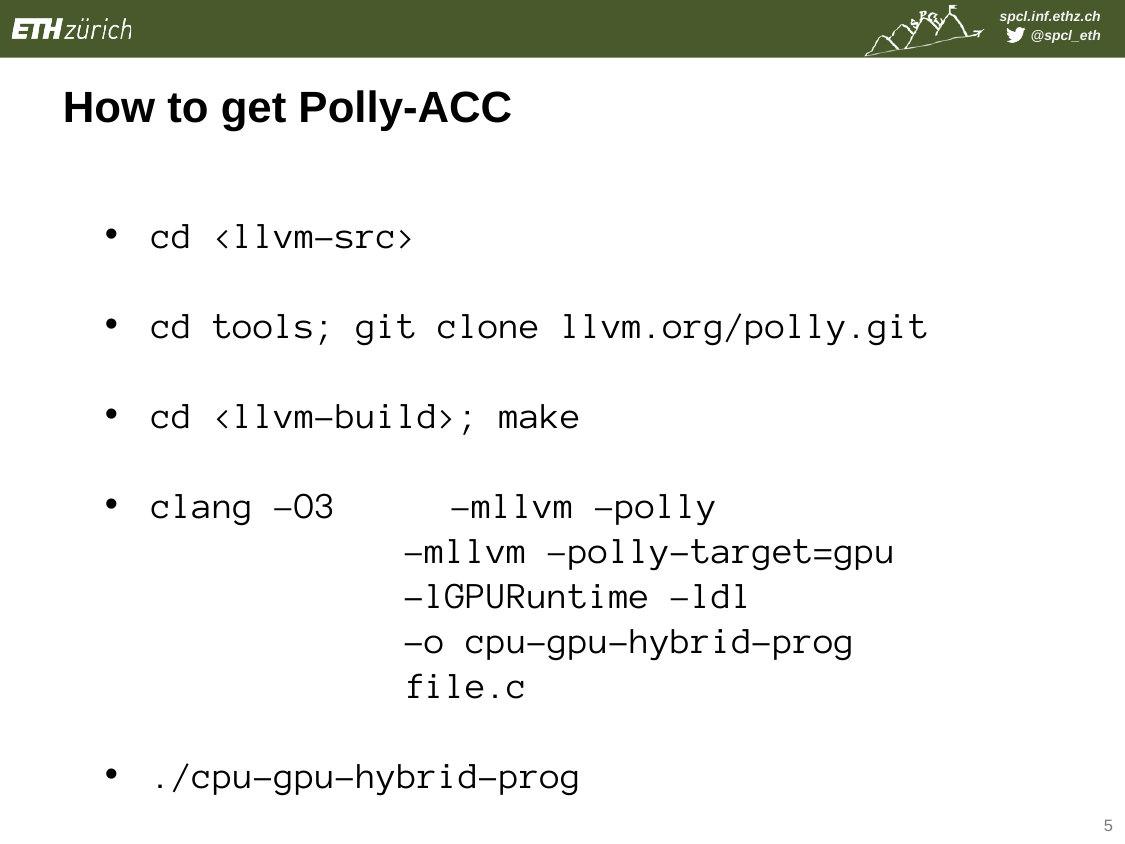

# How to get Polly-ACC
cd <llvm-src>

cd tools; git clone llvm.org/polly.git

cd <llvm-build>; make

clang –O3	–mllvm –polly
            	–mllvm –polly-target=gpu
		-lGPURuntime –ldl
		-o cpu-gpu-hybrid-prog
		file.c

./cpu-gpu-hybrid-prog

5